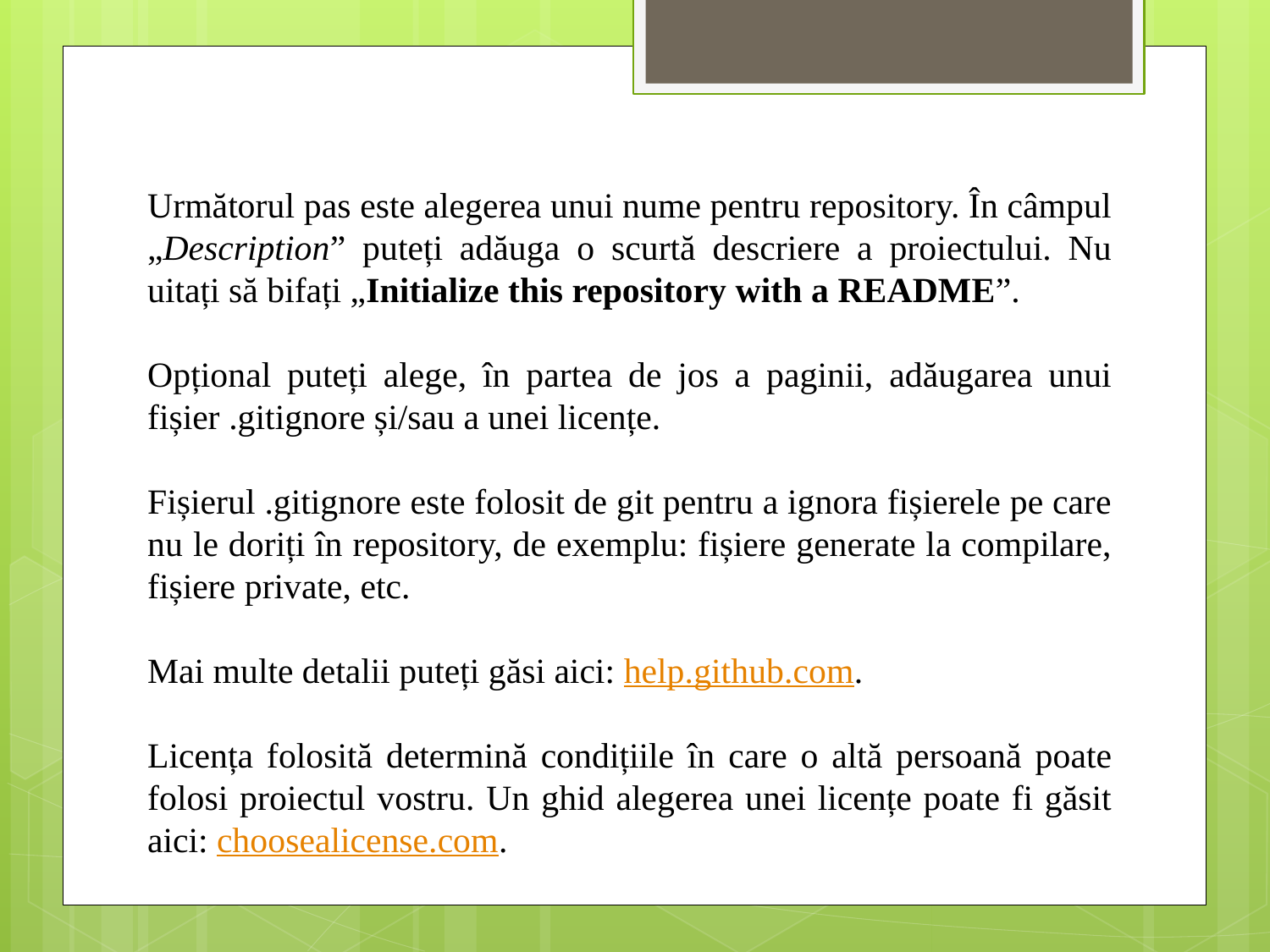

Următorul pas este alegerea unui nume pentru repository. În câmpul „Description” puteți adăuga o scurtă descriere a proiectului. Nu uitați să bifați „Initialize this repository with a README”.

Opțional puteți alege, în partea de jos a paginii, adăugarea unui fișier .gitignore și/sau a unei licențe.

Fișierul .gitignore este folosit de git pentru a ignora fișierele pe care nu le doriți în repository, de exemplu: fișiere generate la compilare, fișiere private, etc.

Mai multe detalii puteți găsi aici: help.github.com.

Licența folosită determină condițiile în care o altă persoană poate folosi proiectul vostru. Un ghid alegerea unei licențe poate fi găsit aici: choosealicense.com.